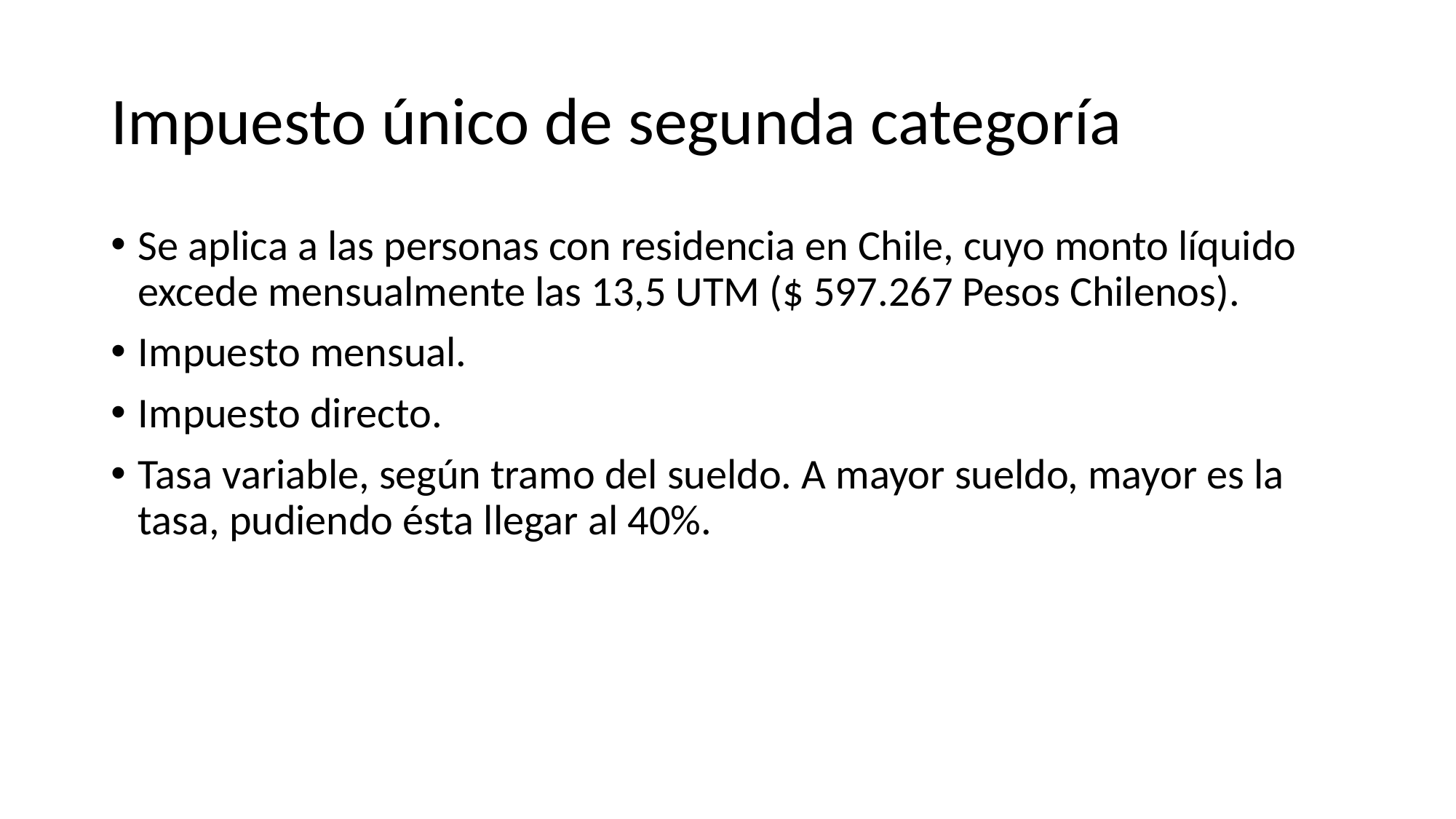

# Impuesto único de segunda categoría
Se aplica a las personas con residencia en Chile, cuyo monto líquido excede mensualmente las 13,5 UTM ($ 597.267 Pesos Chilenos).
Impuesto mensual.
Impuesto directo.
Tasa variable, según tramo del sueldo. A mayor sueldo, mayor es la tasa, pudiendo ésta llegar al 40%.